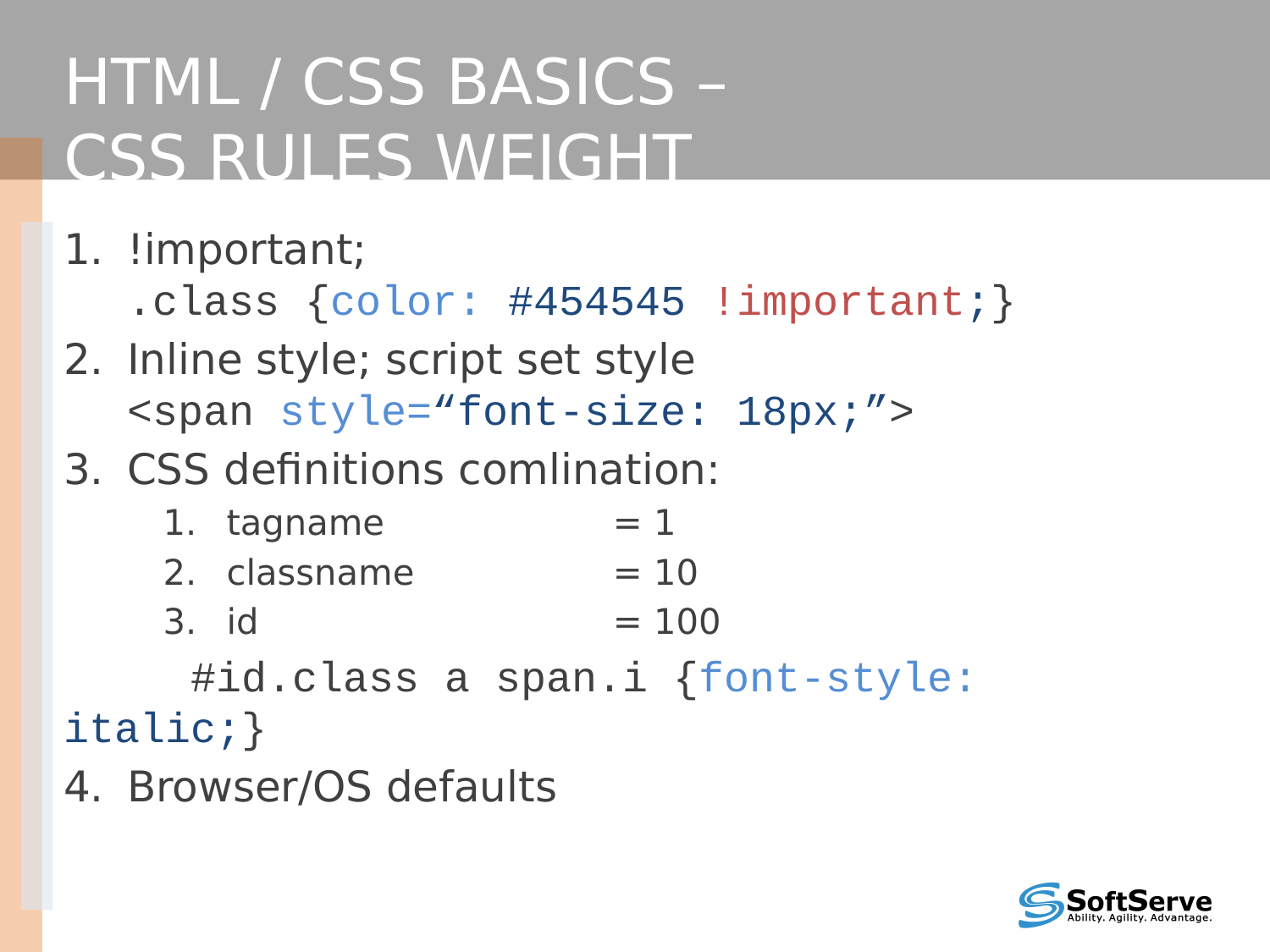

# HTML / CSS basics – CSS rules weight
!important;
.class {color: #454545 !important;}
Inline style; script set style
<span style=“font-size: 18px;”>
CSS definitions comlination:
tagname	= 1
classname	= 10
id	= 100
	#id.class a span.i {font-style: italic;}
Browser/OS defaults